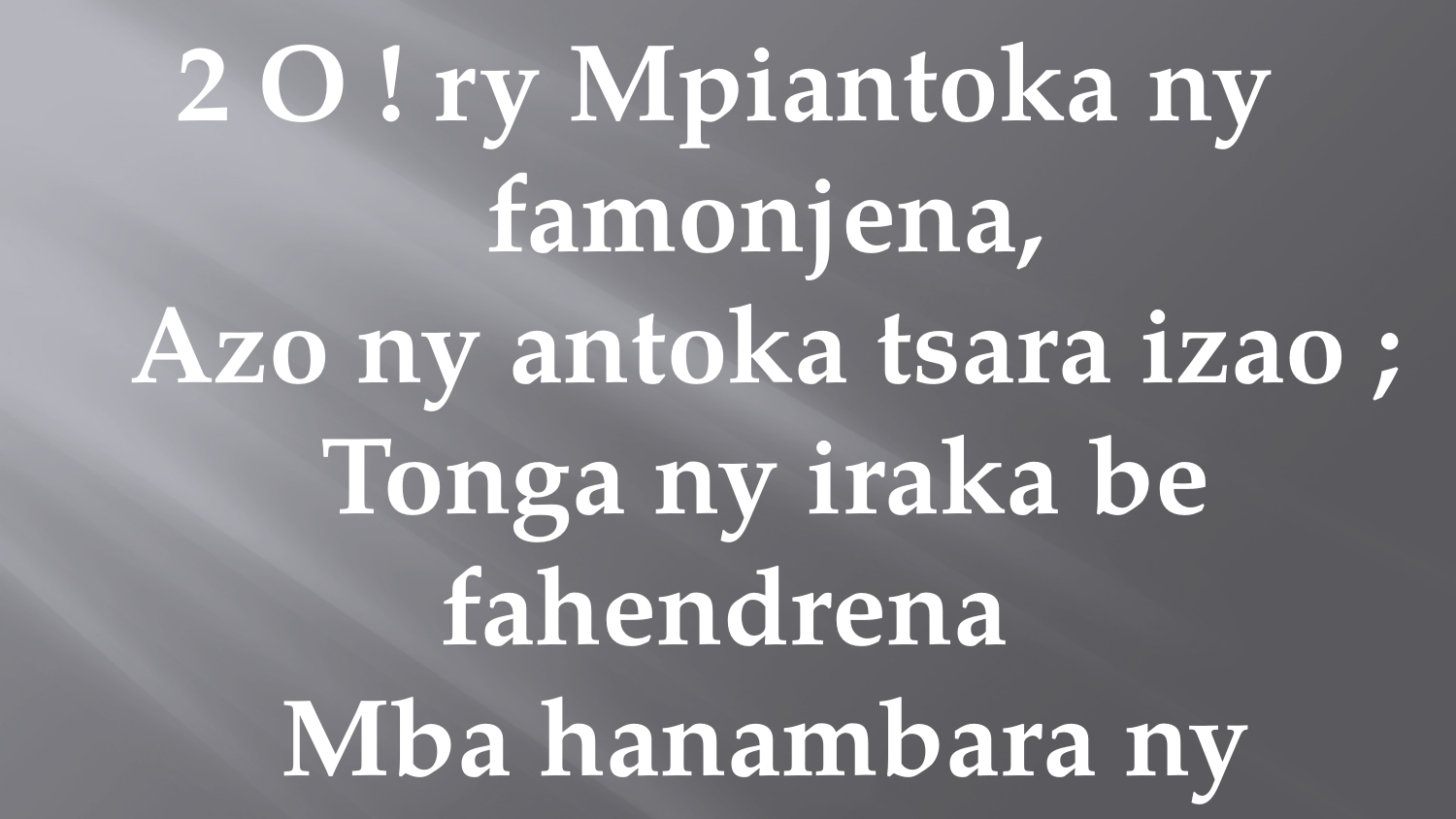

2 O ! ry Mpiantoka ny
   famonjena,
   Azo ny antoka tsara izao ;
   Tonga ny iraka be fahendrena
   Mba hanambara ny sitraponao,